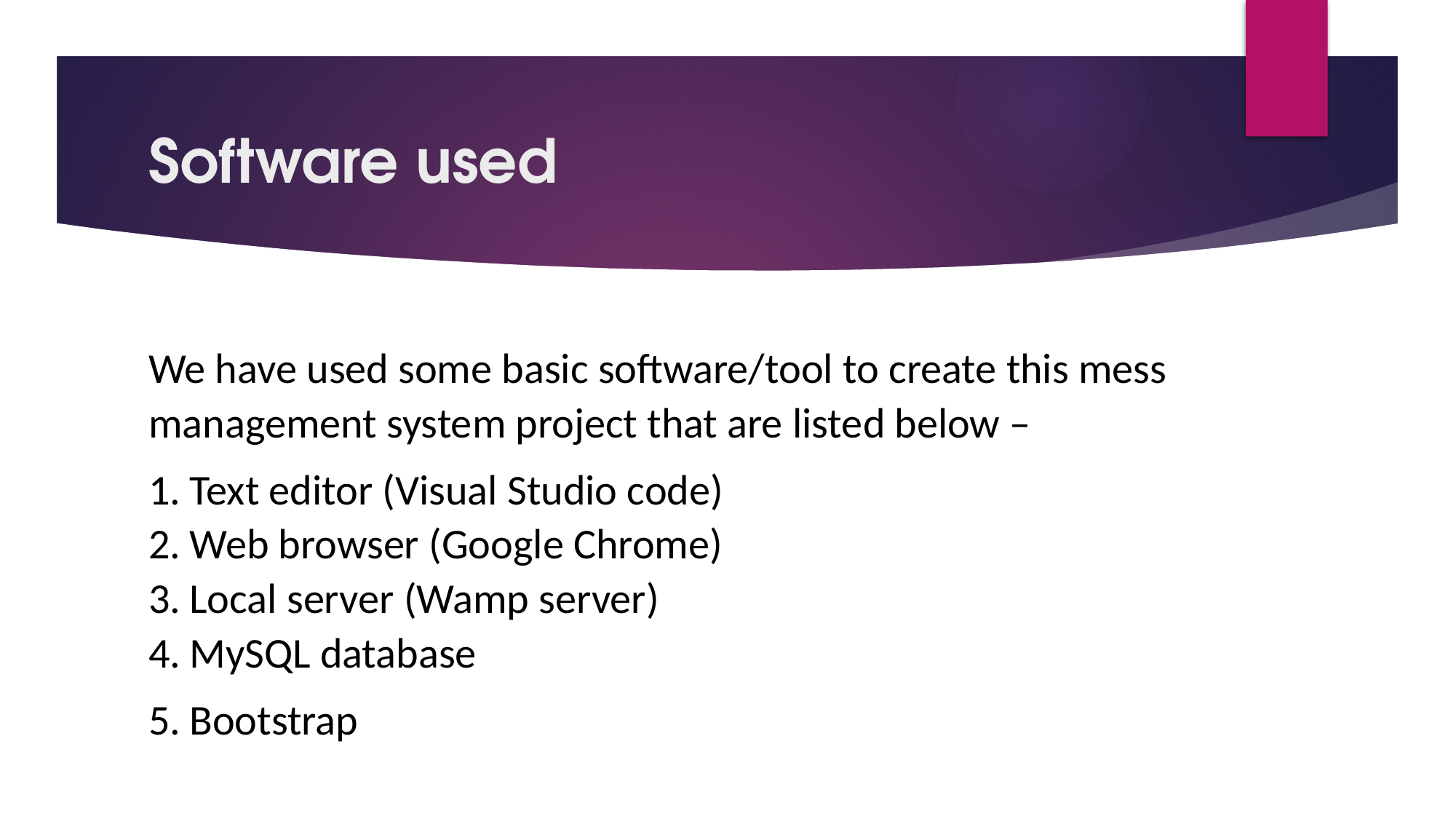

# Software used
We have used some basic software/tool to create this mess management system project that are listed below –
Text editor (Visual Studio code)
Web browser (Google Chrome)
Local server (Wamp server)
MySQL database
Bootstrap